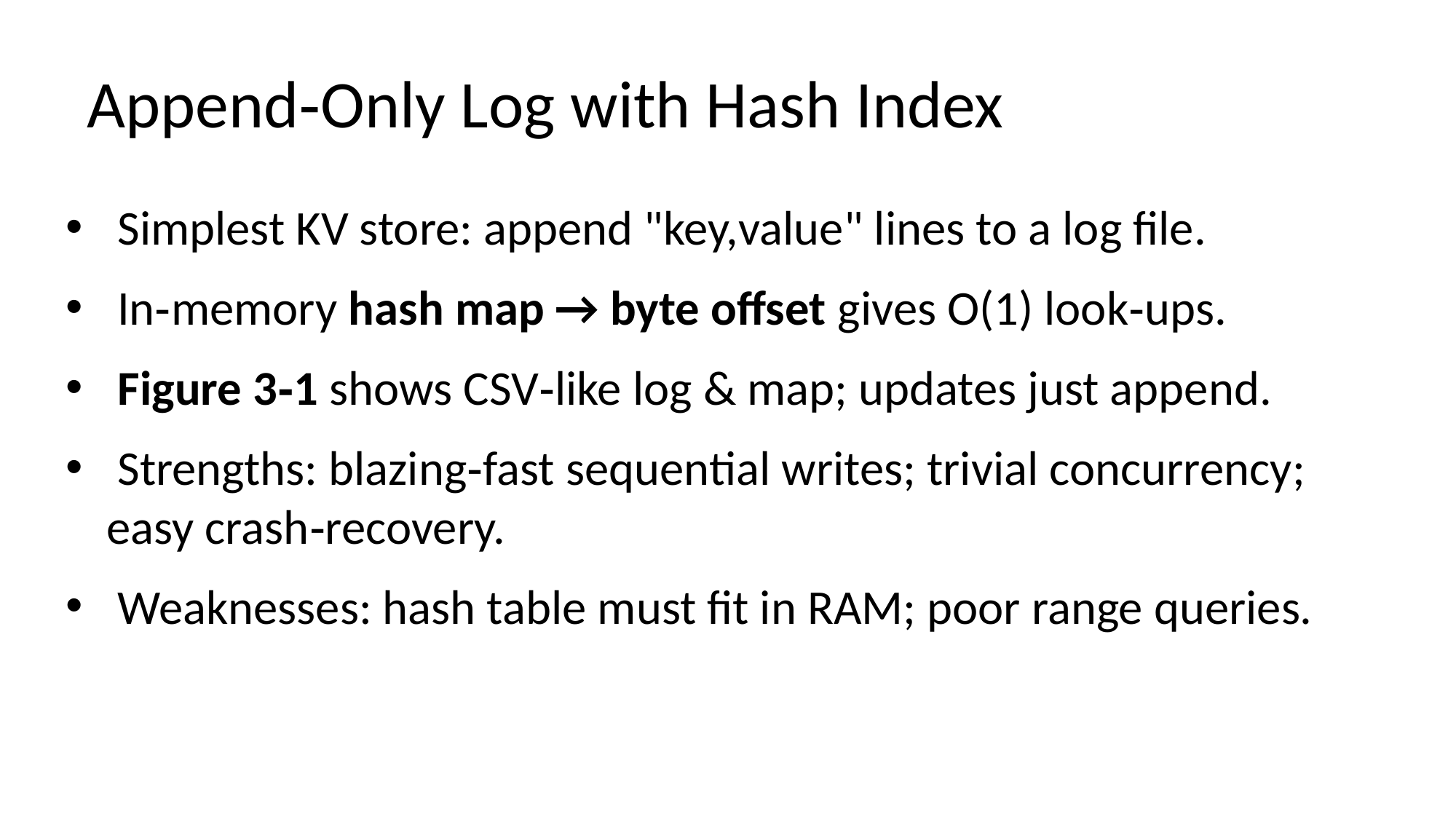

# Append‑Only Log with Hash Index
 Simplest KV store: append "key,value" lines to a log file.
 In‑memory hash map → byte offset gives O(1) look‑ups.
 Figure 3‑1 shows CSV‑like log & map; updates just append.
 Strengths: blazing‑fast sequential writes; trivial concurrency; easy crash‑recovery.
 Weaknesses: hash table must fit in RAM; poor range queries.